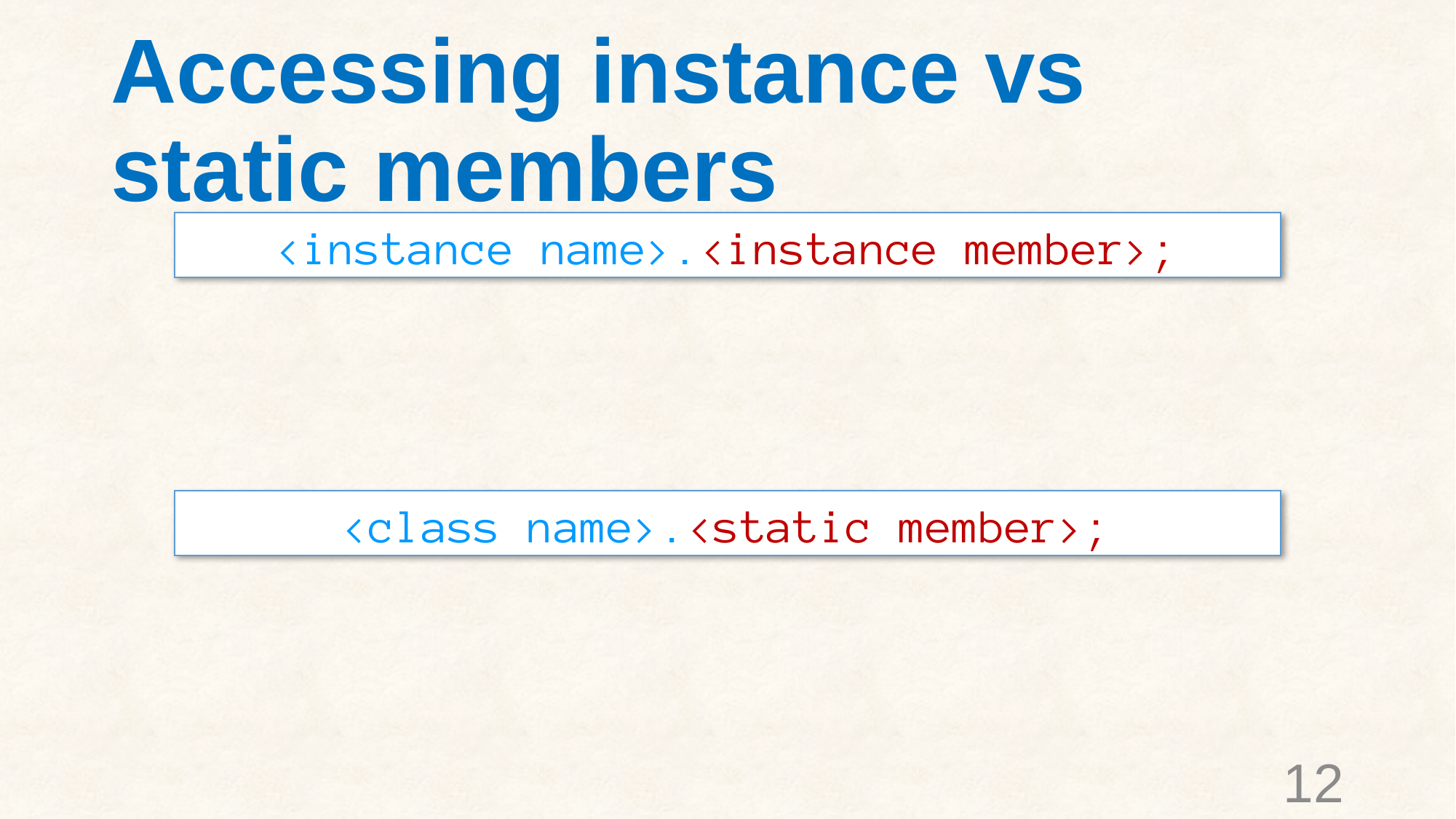

# Accessing instance vs static members
<instance name>.<instance member>;
<class name>.<static member>;
12